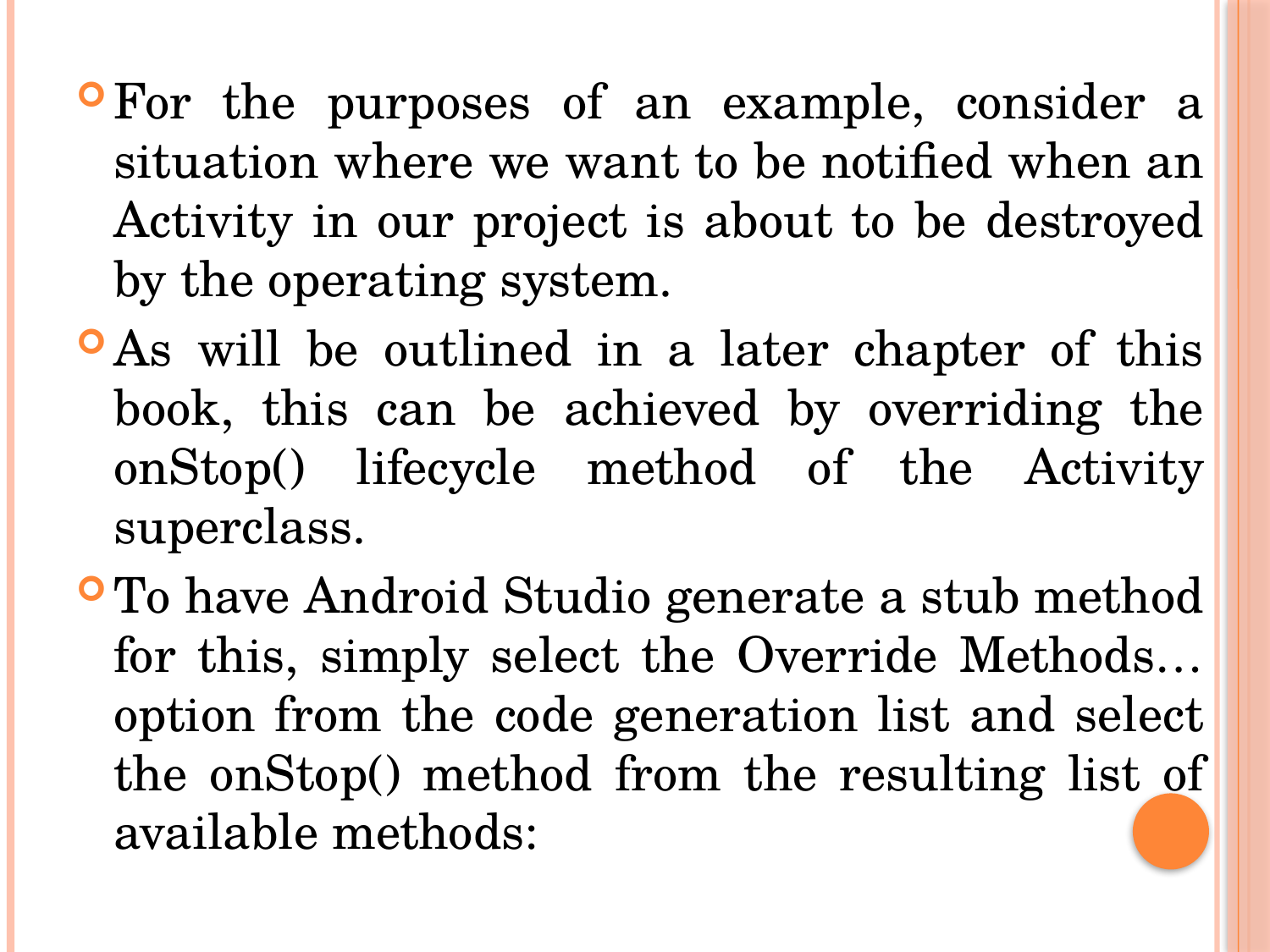

For the purposes of an example, consider a situation where we want to be notified when an Activity in our project is about to be destroyed by the operating system.
As will be outlined in a later chapter of this book, this can be achieved by overriding the onStop() lifecycle method of the Activity superclass.
To have Android Studio generate a stub method for this, simply select the Override Methods… option from the code generation list and select the onStop() method from the resulting list of available methods: